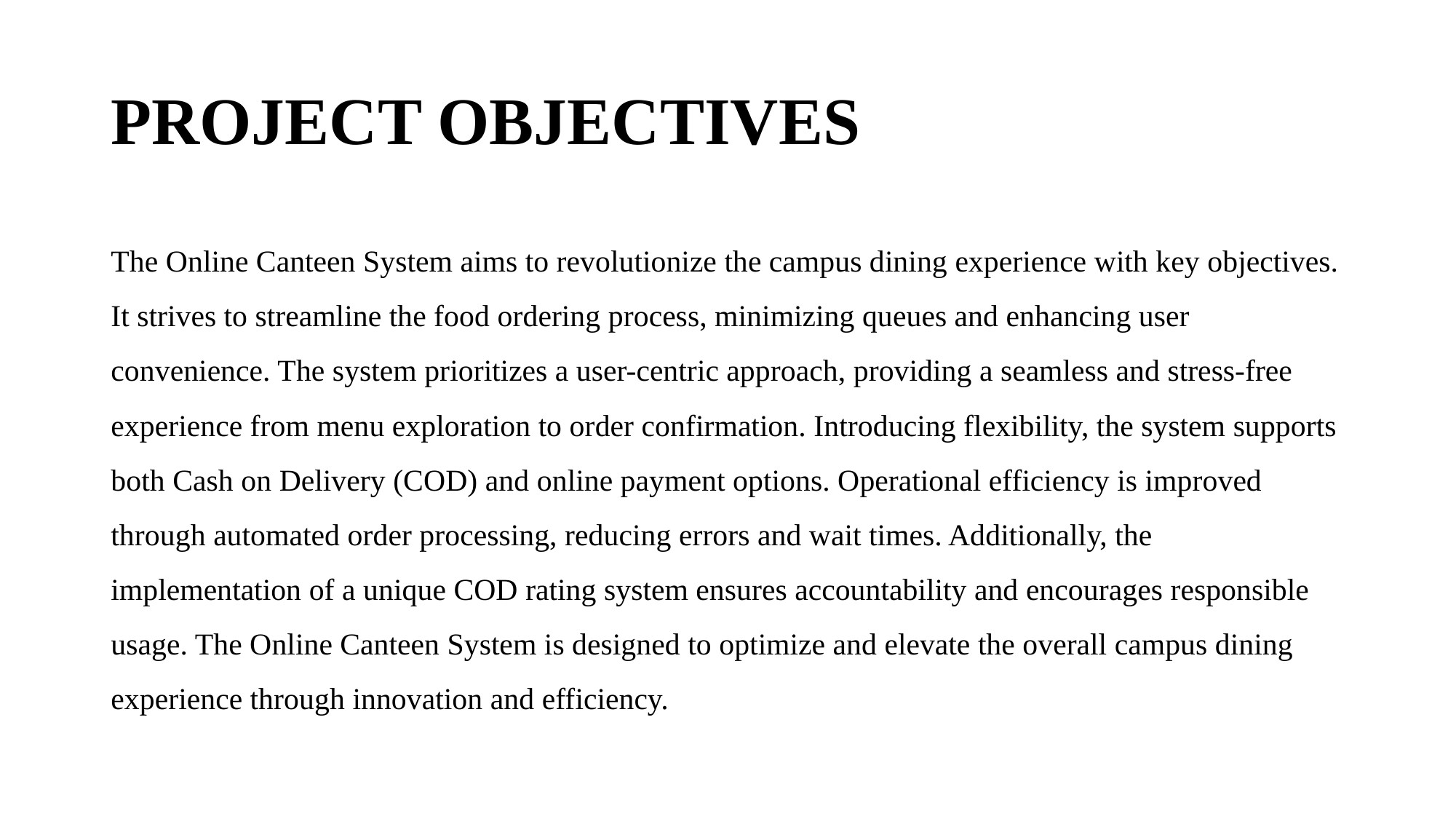

# PROJECT OBJECTIVES
The Online Canteen System aims to revolutionize the campus dining experience with key objectives. It strives to streamline the food ordering process, minimizing queues and enhancing user convenience. The system prioritizes a user-centric approach, providing a seamless and stress-free experience from menu exploration to order confirmation. Introducing flexibility, the system supports both Cash on Delivery (COD) and online payment options. Operational efficiency is improved through automated order processing, reducing errors and wait times. Additionally, the implementation of a unique COD rating system ensures accountability and encourages responsible usage. The Online Canteen System is designed to optimize and elevate the overall campus dining experience through innovation and efficiency.